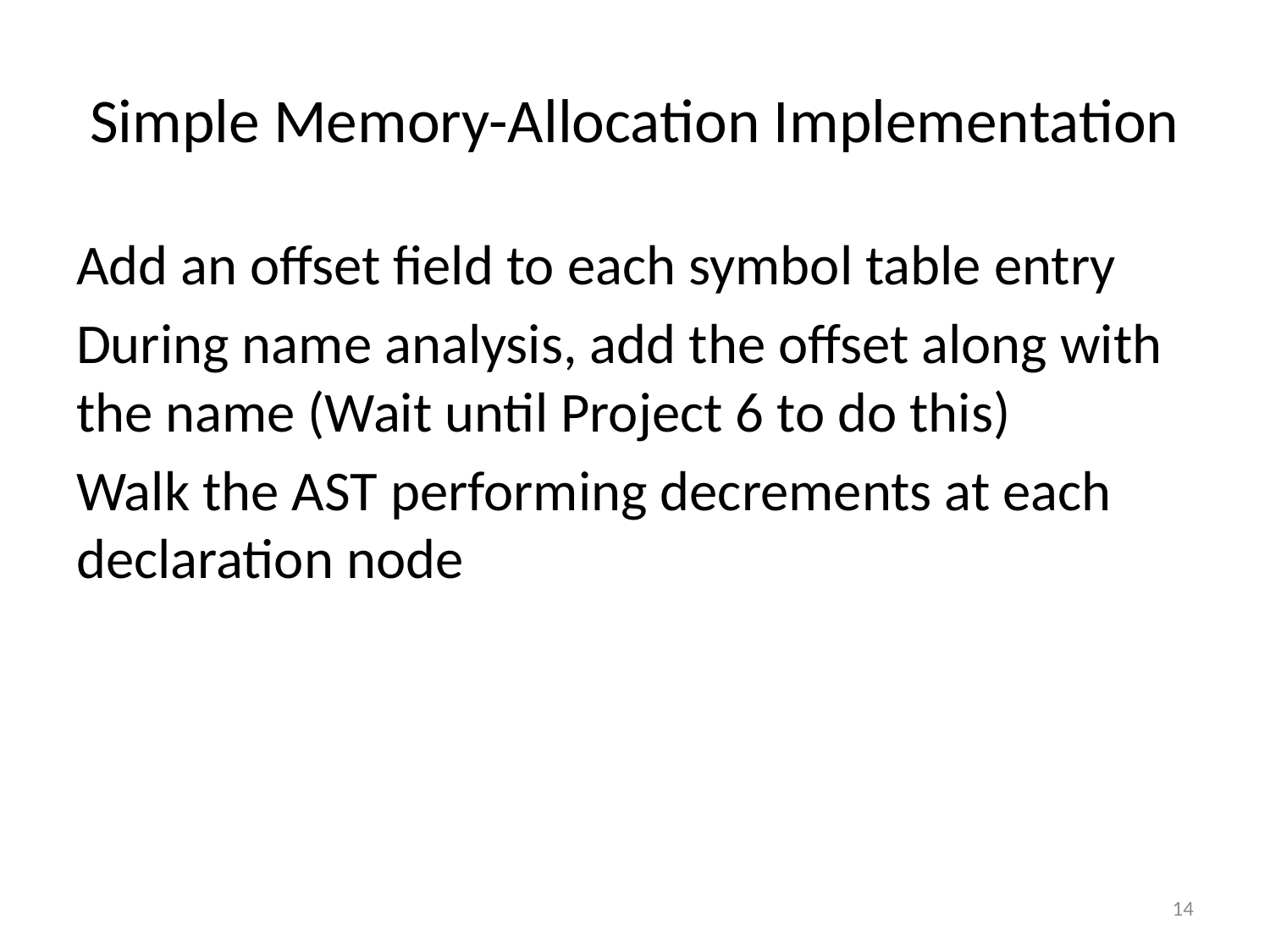

# Simple Memory-Allocation Implementation
Add an offset field to each symbol table entry
During name analysis, add the offset along with the name (Wait until Project 6 to do this)
Walk the AST performing decrements at each declaration node
14